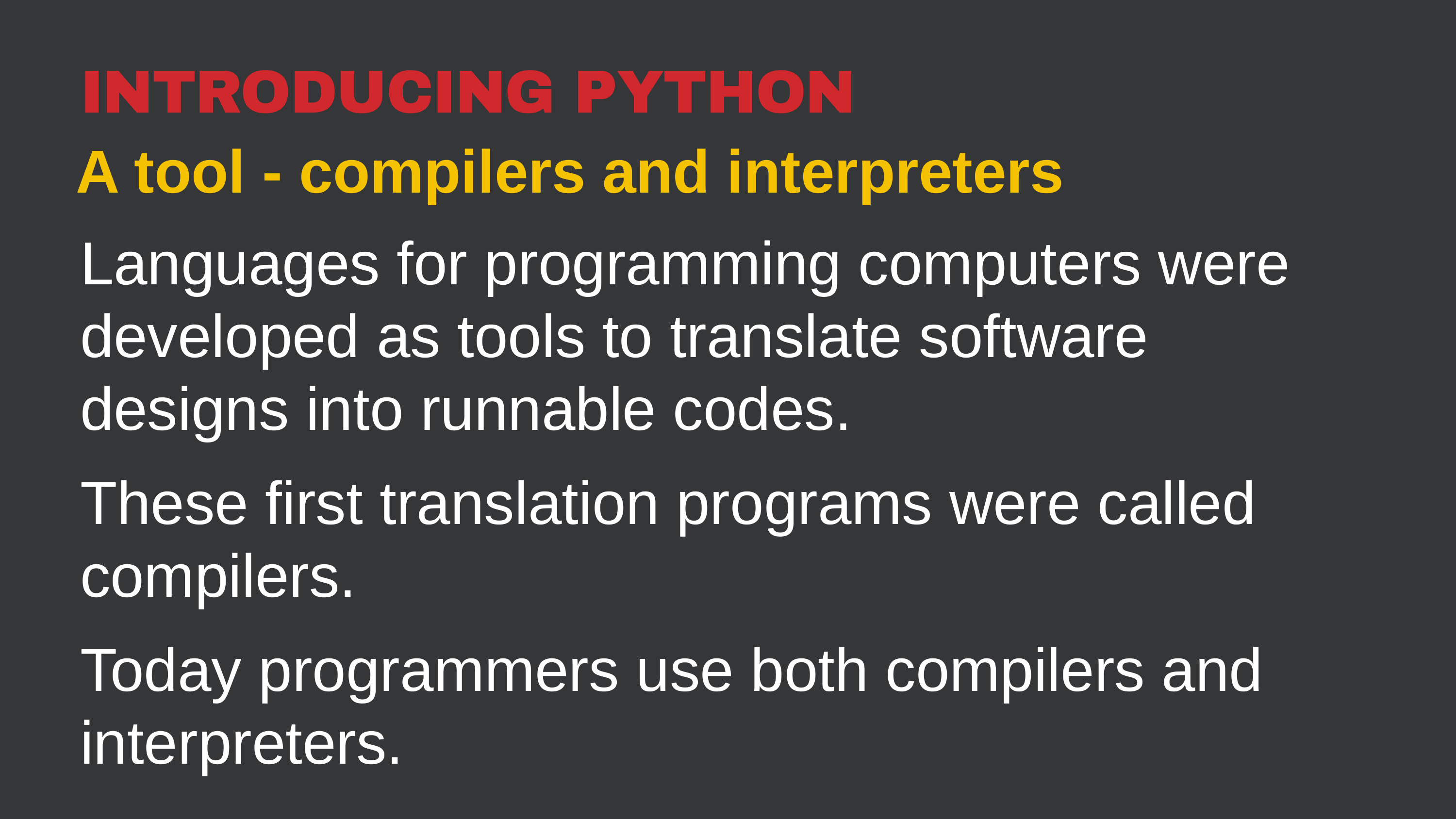

Introducing Python
A tool - compilers and interpreters
Languages for programming computers were developed as tools to translate software designs into runnable codes.
These first translation programs were called compilers.
Today programmers use both compilers and interpreters.